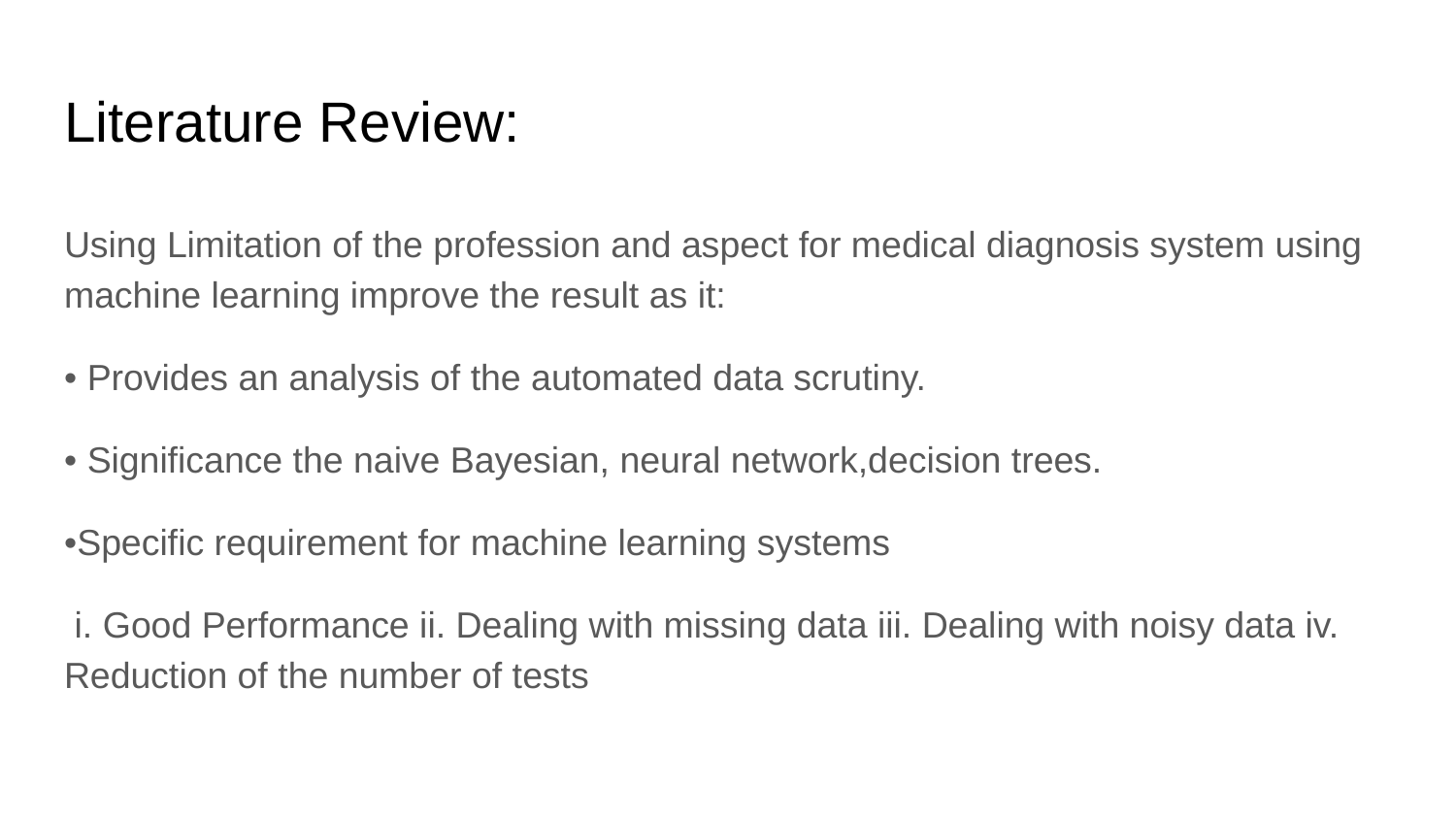

# Literature Review:

Using Limitation of the profession and aspect for medical diagnosis system using machine learning improve the result as it:
• Provides an analysis of the automated data scrutiny.
• Significance the naive Bayesian, neural network,decision trees.
•Specific requirement for machine learning systems
 i. Good Performance ii. Dealing with missing data iii. Dealing with noisy data iv. Reduction of the number of tests